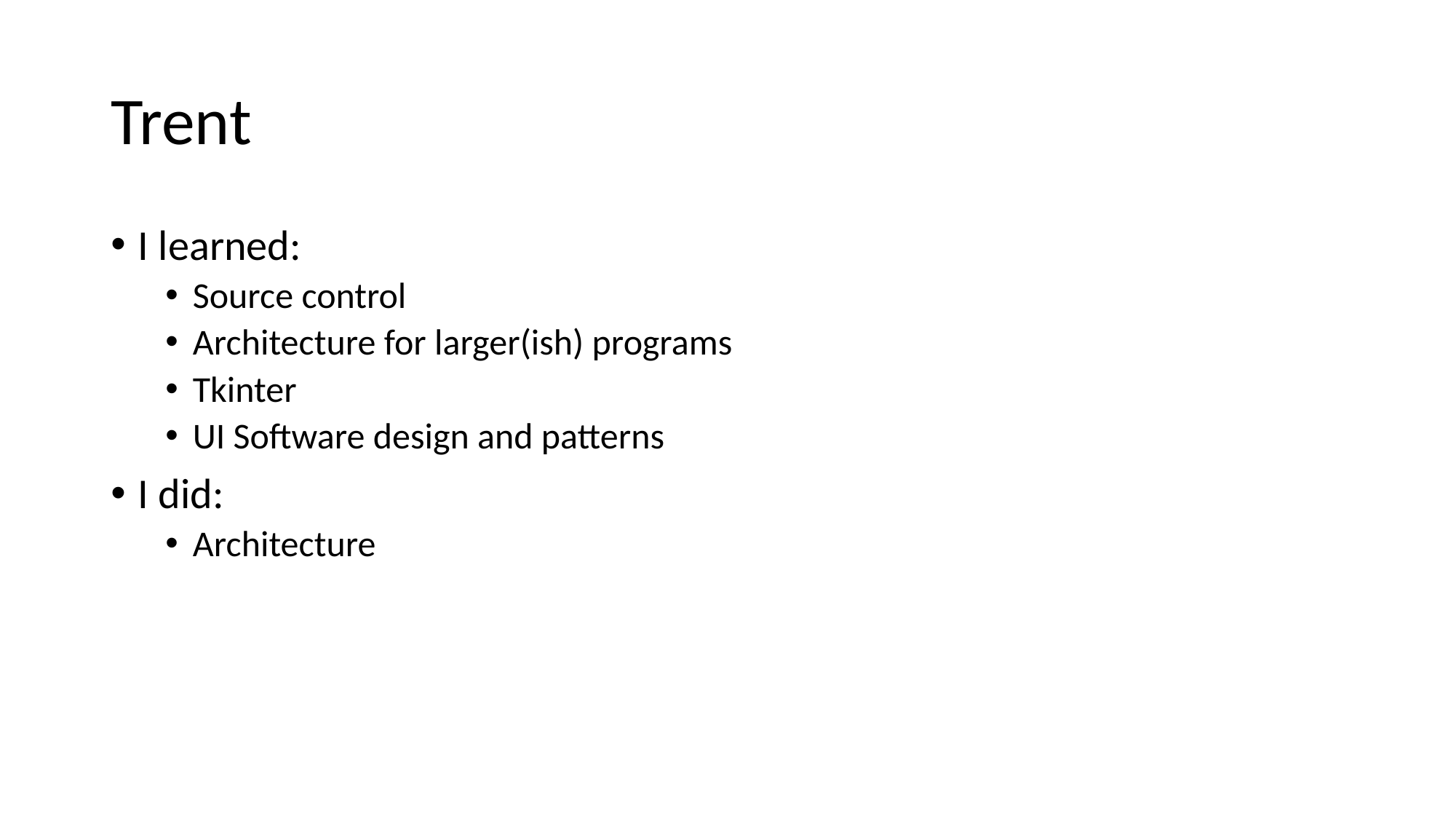

# Trent
I learned:
Source control
Architecture for larger(ish) programs
Tkinter
UI Software design and patterns
I did:
Architecture